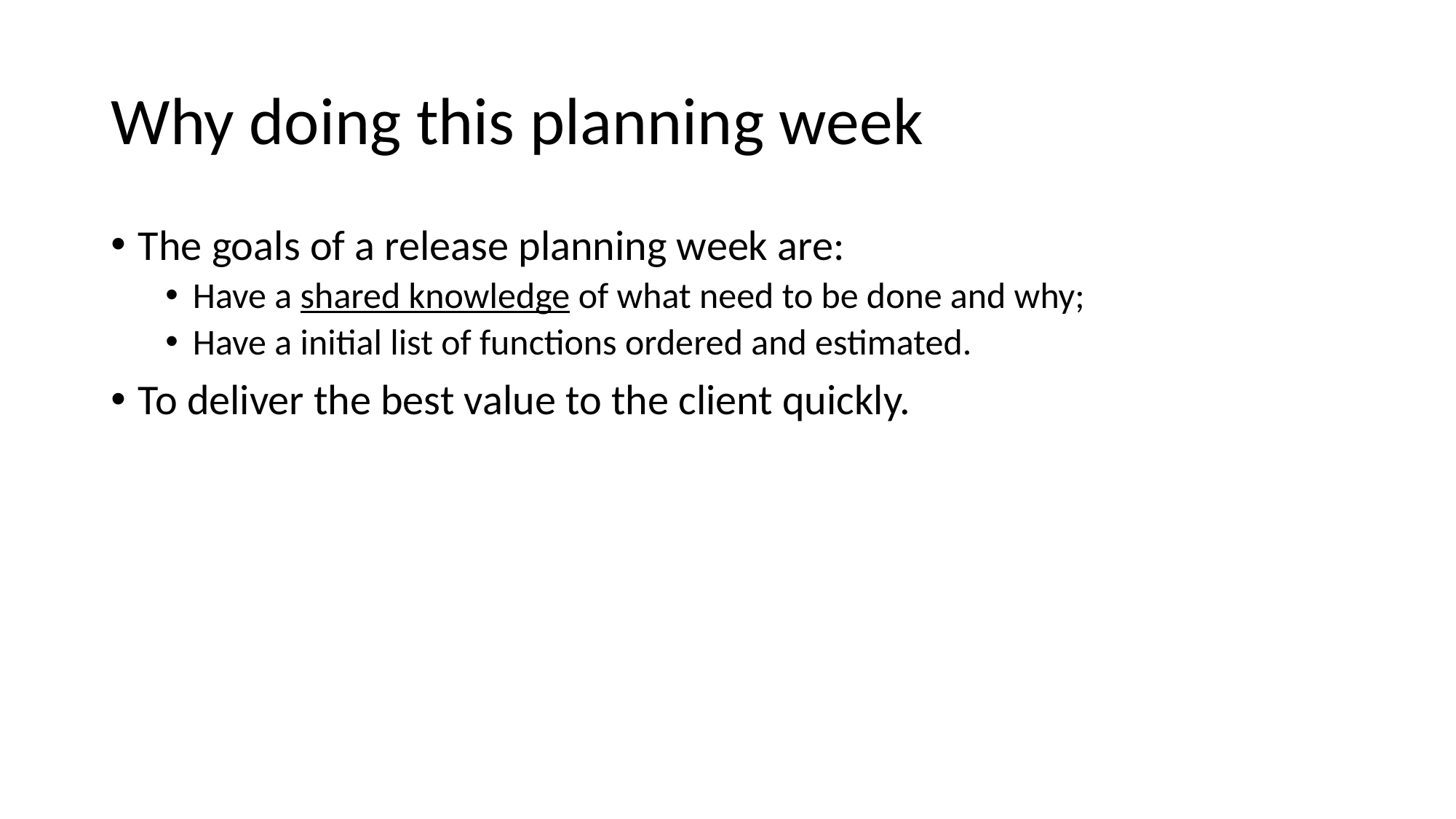

# Why doing this planning week
The goals of a release planning week are:
Have a shared knowledge of what need to be done and why;
Have a initial list of functions ordered and estimated.
To deliver the best value to the client quickly.